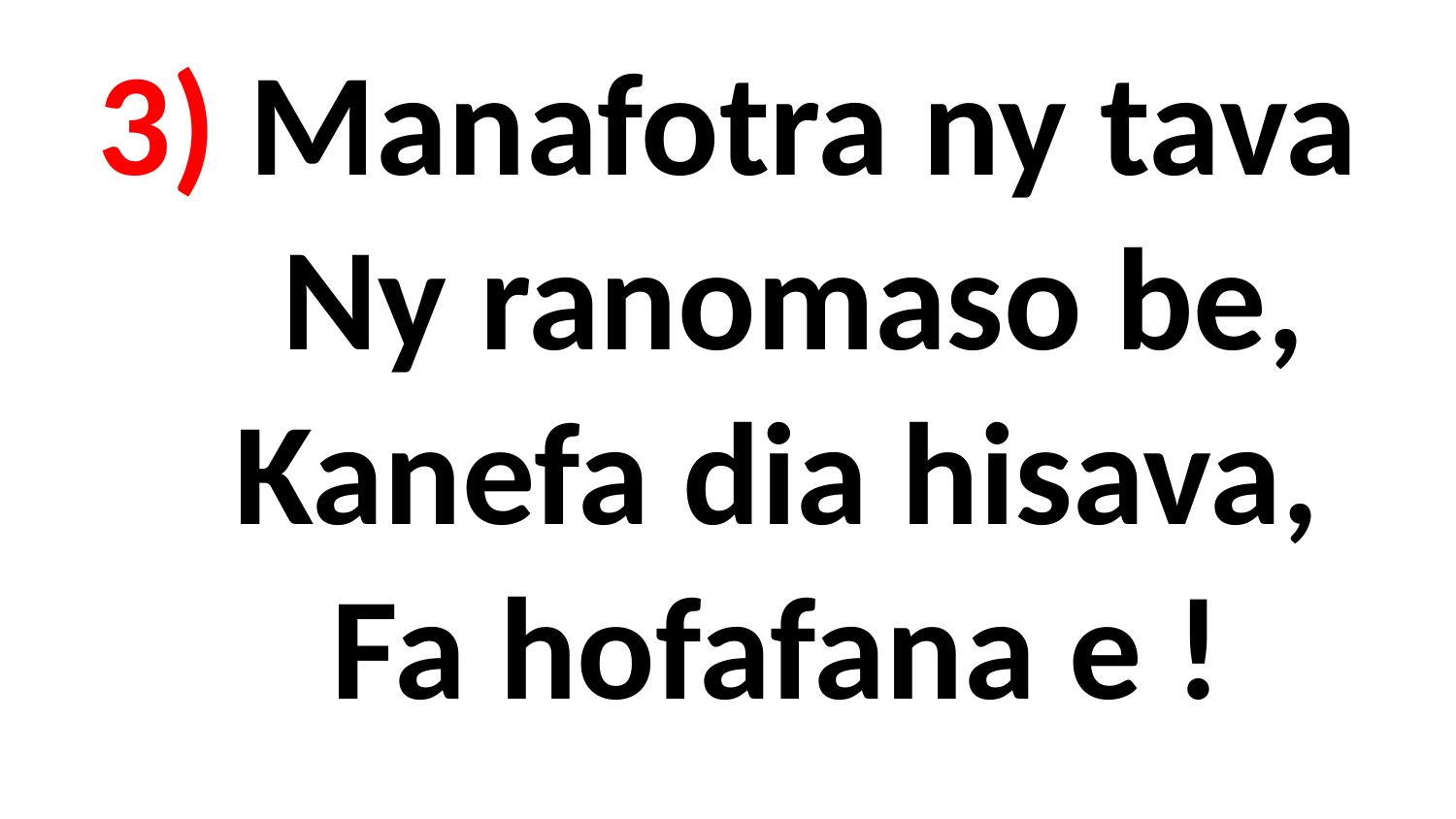

# 3) Manafotra ny tava Ny ranomaso be, Kanefa dia hisava, Fa hofafana e !